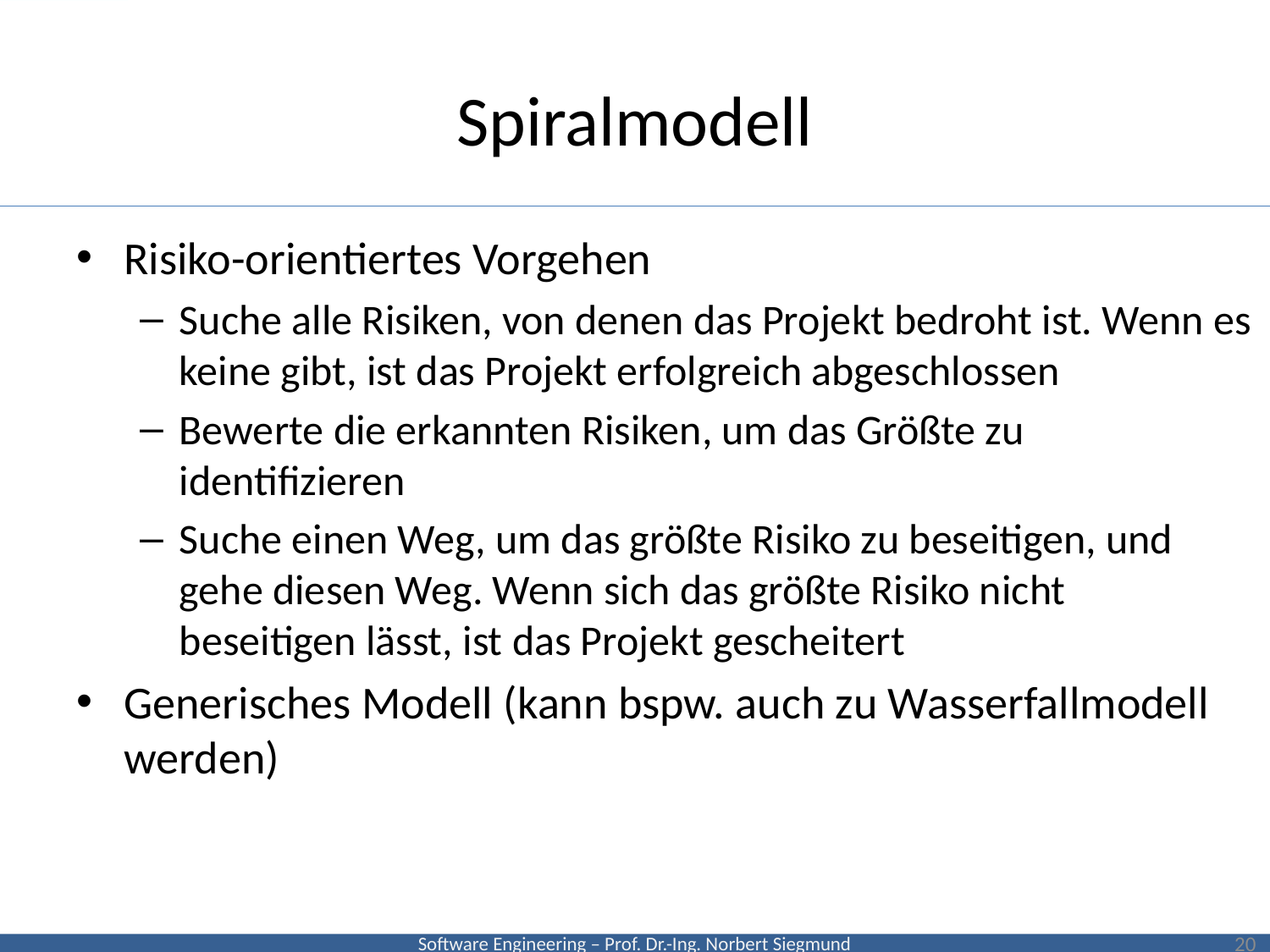

# Spiralmodell
Risiko-orientiertes Vorgehen
Suche alle Risiken, von denen das Projekt bedroht ist. Wenn es keine gibt, ist das Projekt erfolgreich abgeschlossen
Bewerte die erkannten Risiken, um das Größte zu identifizieren
Suche einen Weg, um das größte Risiko zu beseitigen, und gehe diesen Weg. Wenn sich das größte Risiko nicht beseitigen lässt, ist das Projekt gescheitert
Generisches Modell (kann bspw. auch zu Wasserfallmodell werden)

20